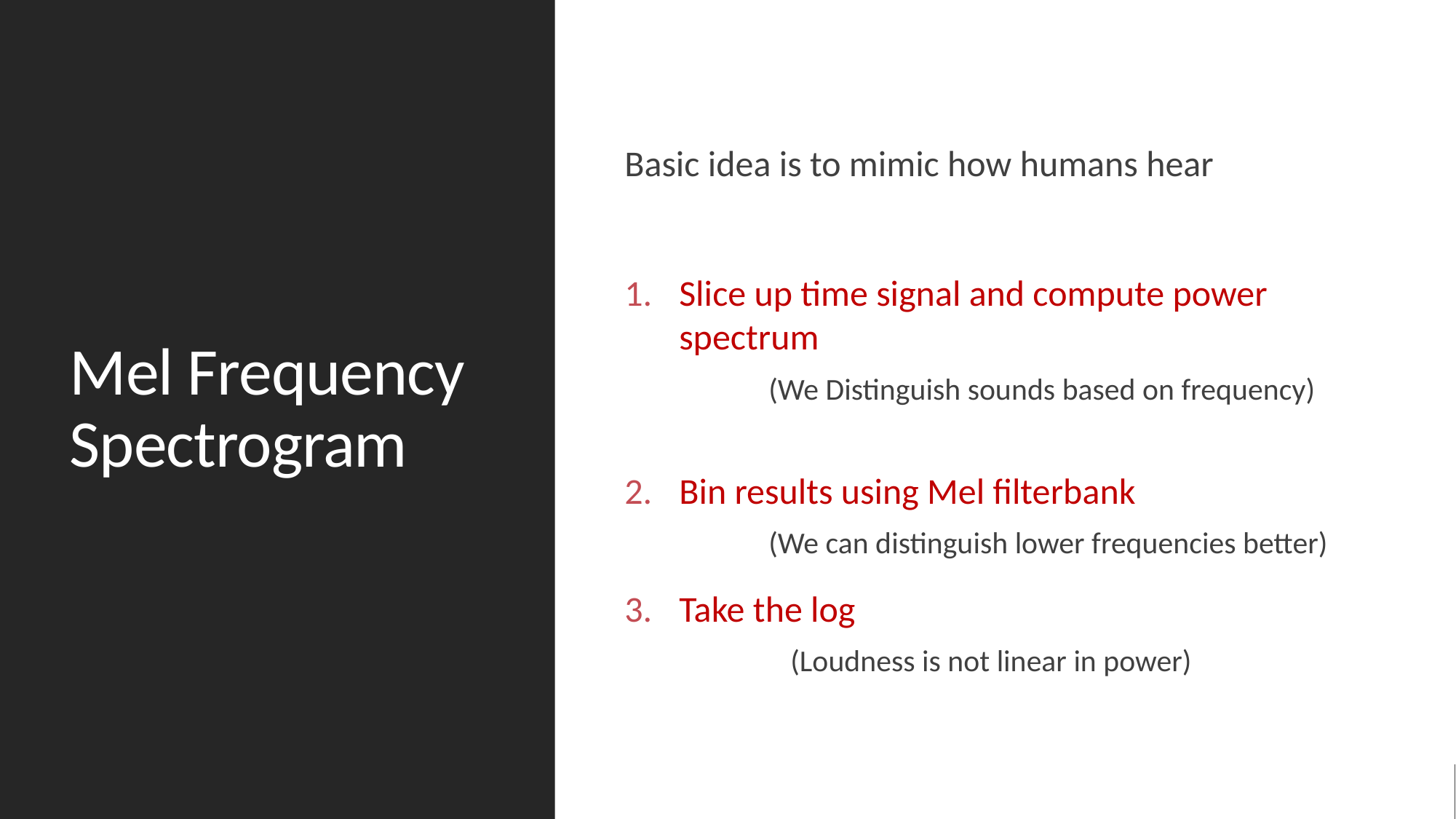

# Mel Frequency Spectrogram
Basic idea is to mimic how humans hear

Slice up time signal and compute power spectrum
	(We Distinguish sounds based on frequency)
Bin results using Mel filterbank
	(We can distinguish lower frequencies better)
Take the log
	(Loudness is not linear in power)